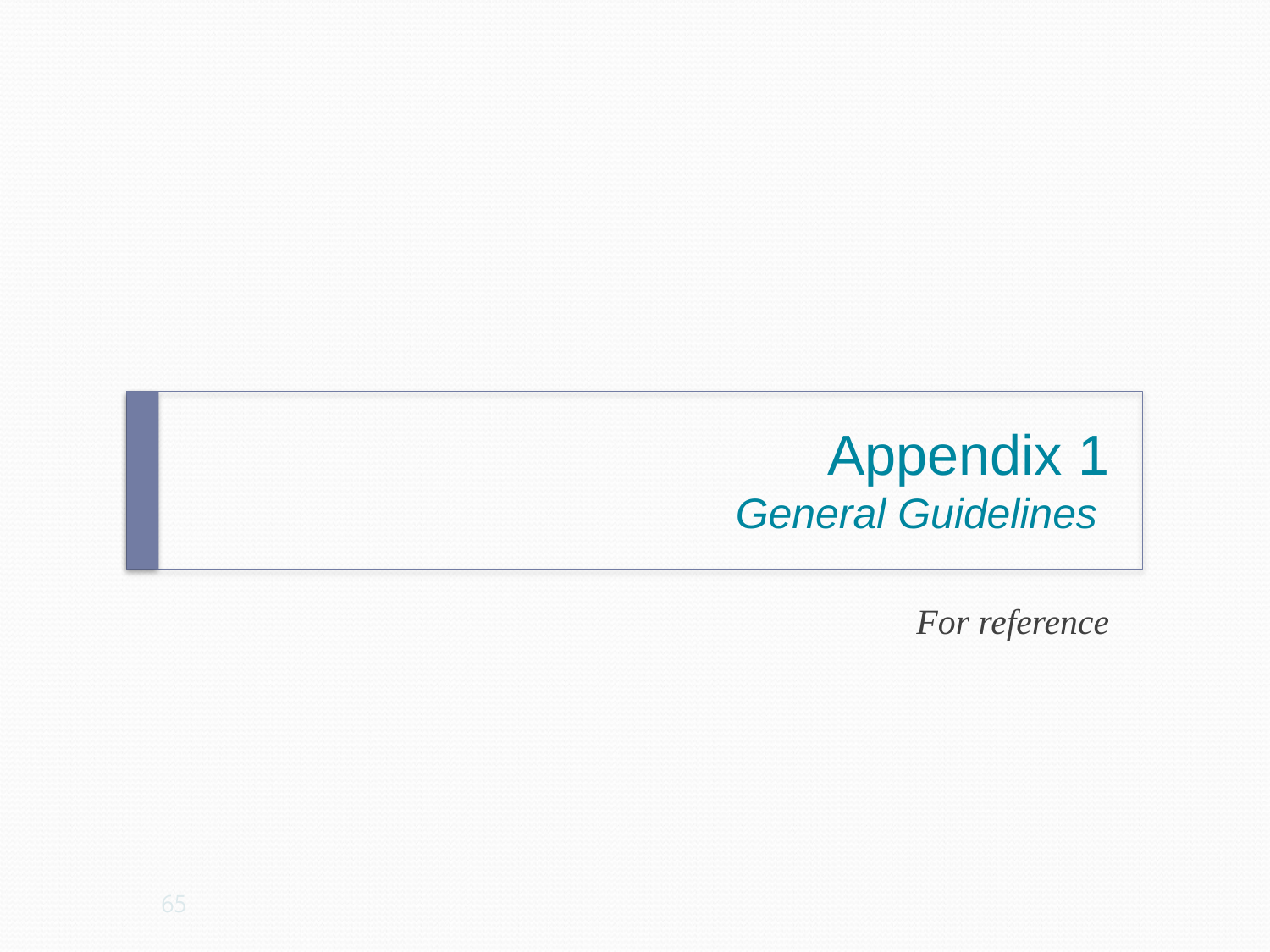

# Appendix 1 General Guidelines
For reference
65